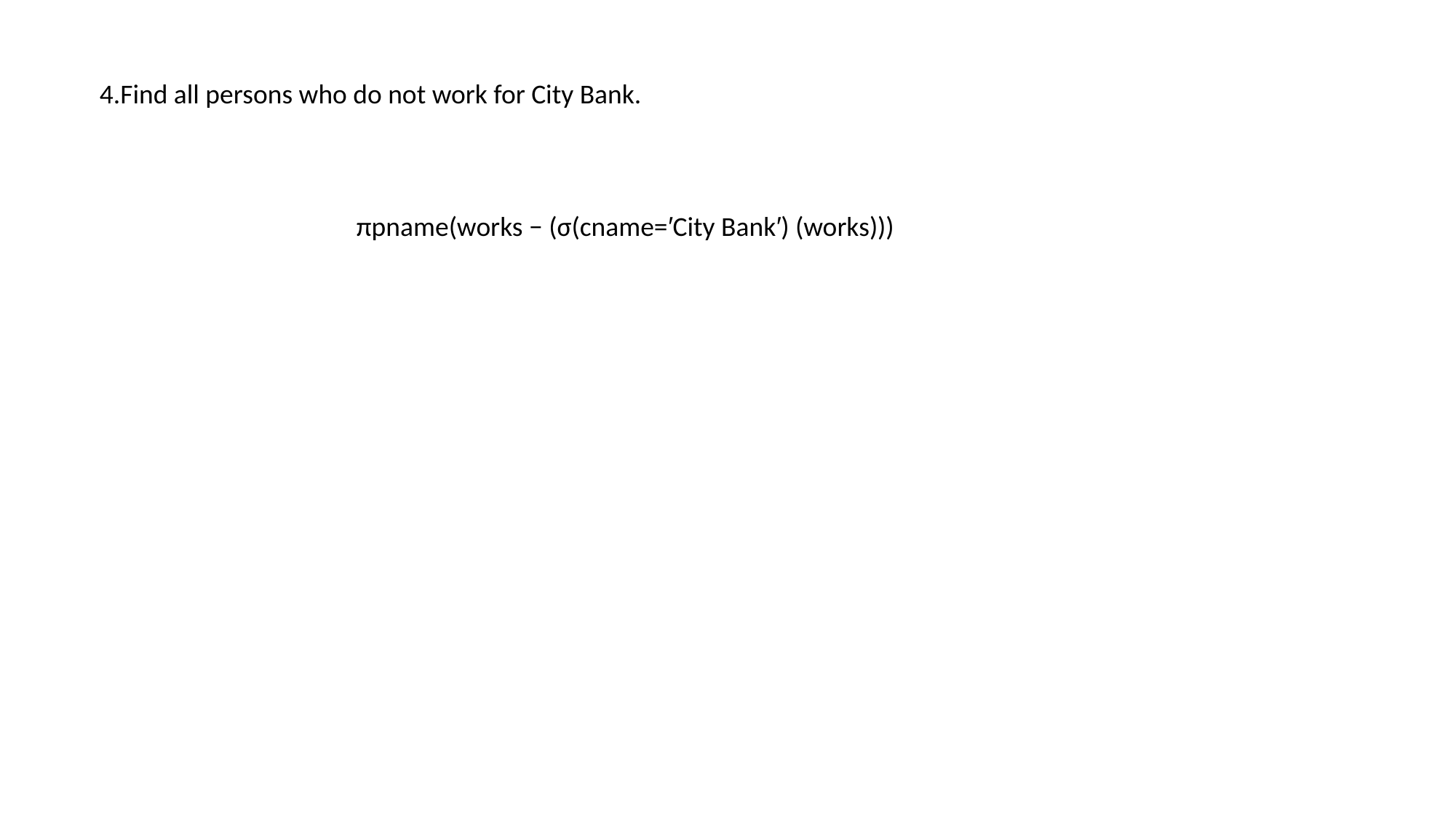

4.Find all persons who do not work for City Bank.
πpname(works − (σ(cname=′City Bank′) (works)))